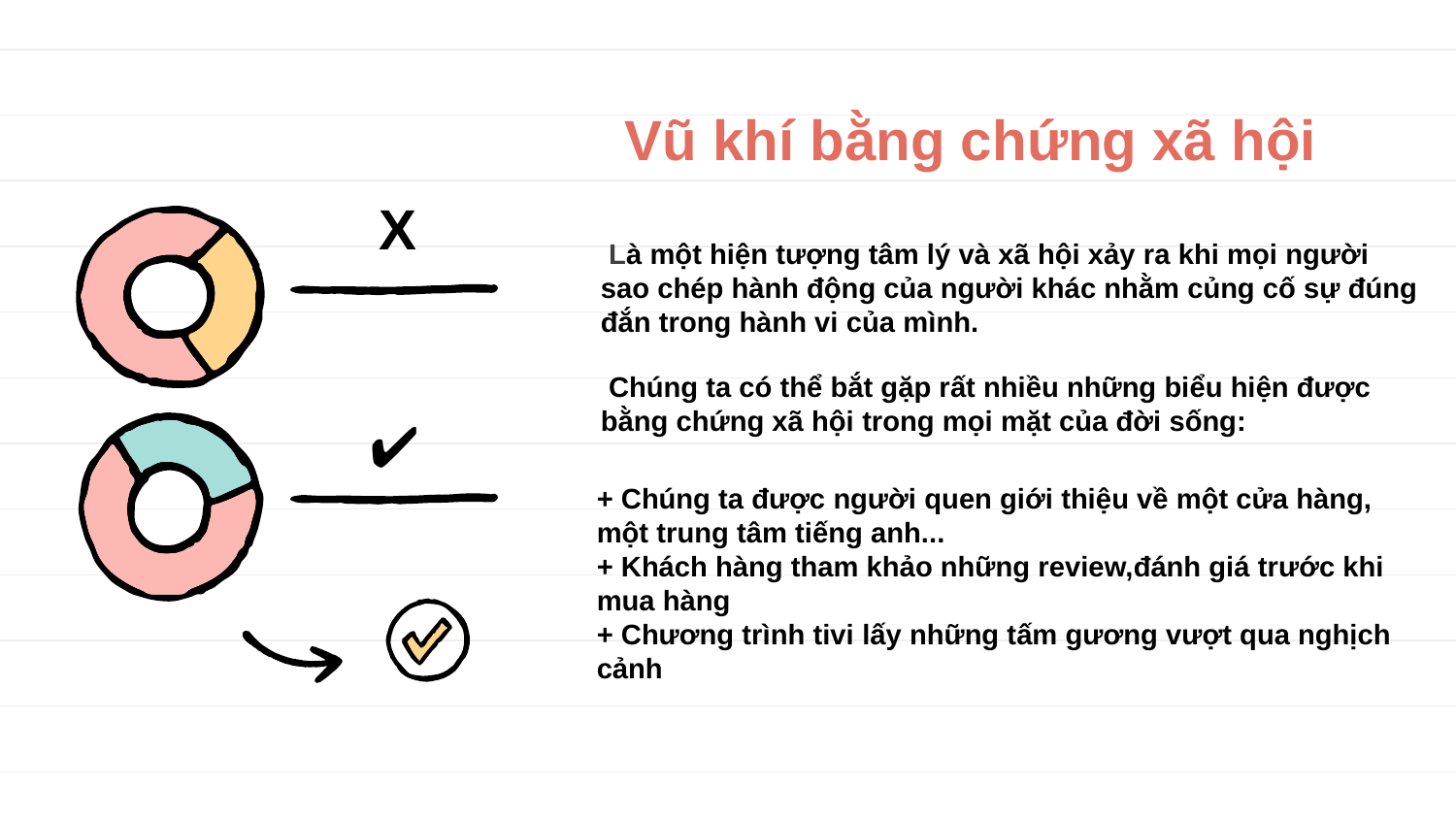

# Vũ khí bằng chứng xã hội
X

 Là một hiện tượng tâm lý và xã hội xảy ra khi mọi người sao chép hành động của người khác nhằm củng cố sự đúng đắn trong hành vi của mình.

 Chúng ta có thể bắt gặp rất nhiều những biểu hiện được bằng chứng xã hội trong mọi mặt của đời sống:

✔️

+ Chúng ta được người quen giới thiệu về một cửa hàng, một trung tâm tiếng anh...
+ Khách hàng tham khảo những review,đánh giá trước khi mua hàng
+ Chương trình tivi lấy những tấm gương vượt qua nghịch cảnh